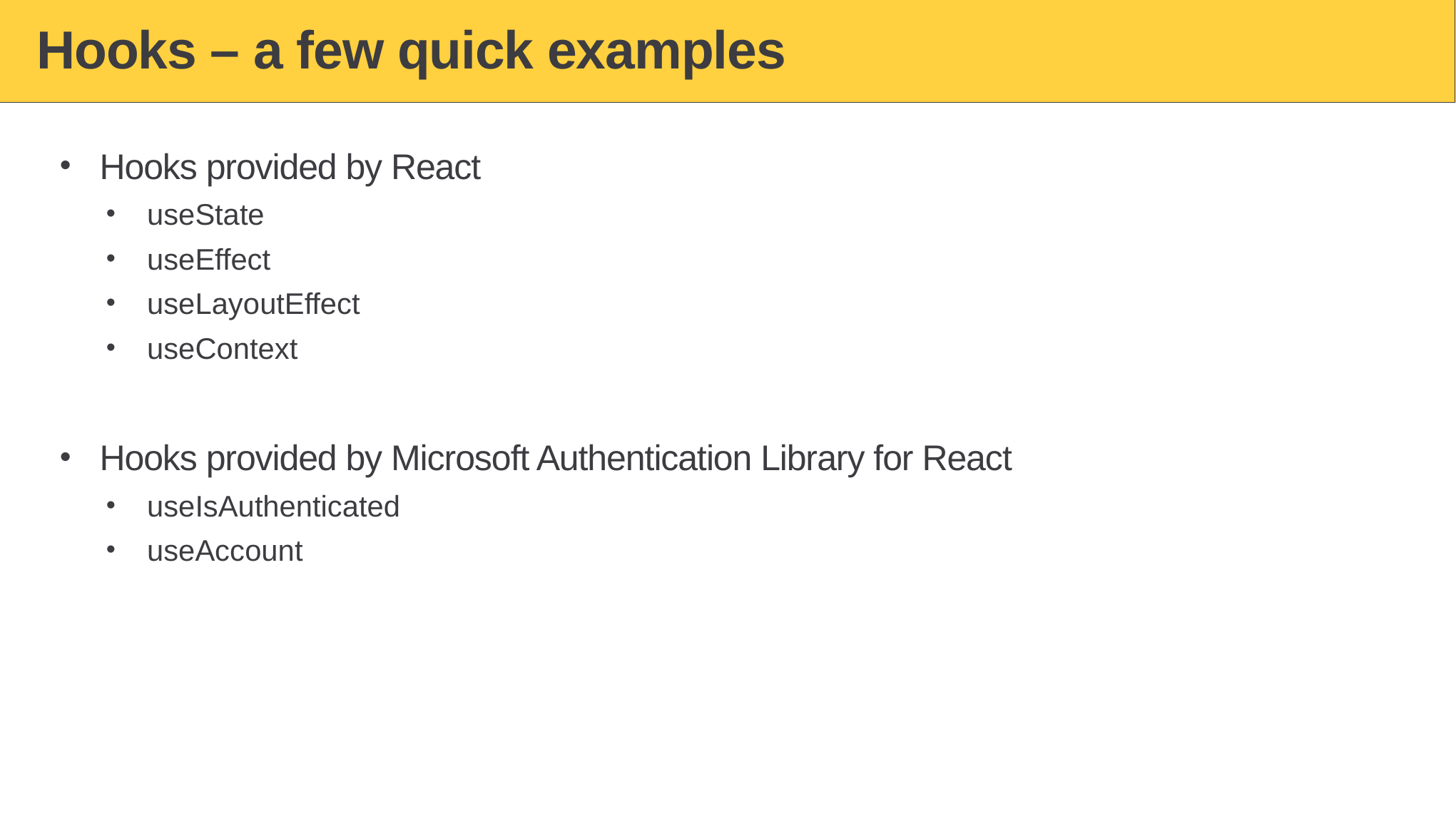

# Hooks – a few quick examples
Hooks provided by React
useState
useEffect
useLayoutEffect
useContext

Hooks provided by Microsoft Authentication Library for React
useIsAuthenticated
useAccount